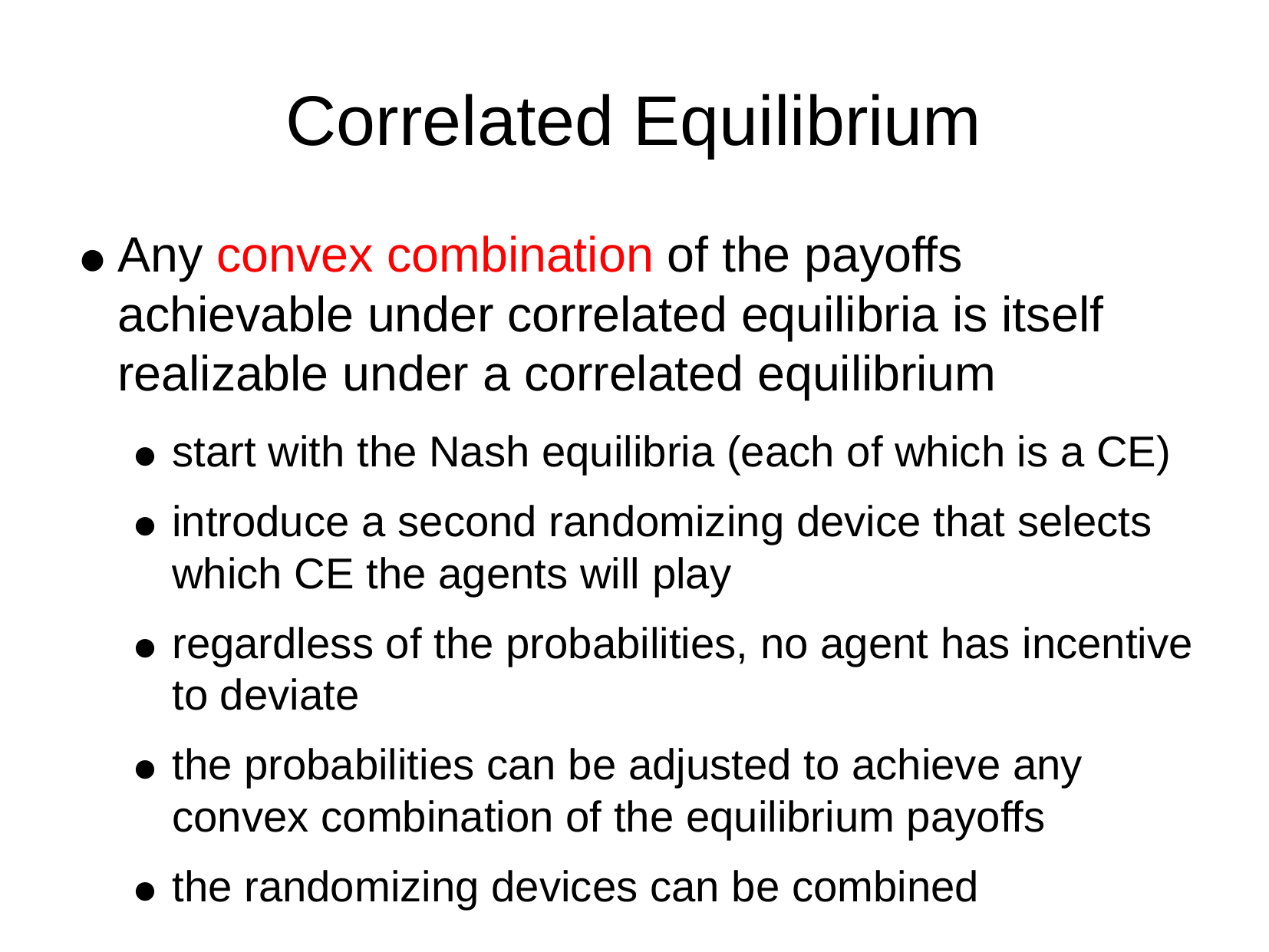

Correlated Equilibrium
Any convex combination of the payoffs achievable under correlated equilibria is itself realizable under a correlated equilibrium
start with the Nash equilibria (each of which is a CE)
introduce a second randomizing device that selects which CE the agents will play
regardless of the probabilities, no agent has incentive to deviate
the probabilities can be adjusted to achieve any convex combination of the equilibrium payoffs
the randomizing devices can be combined